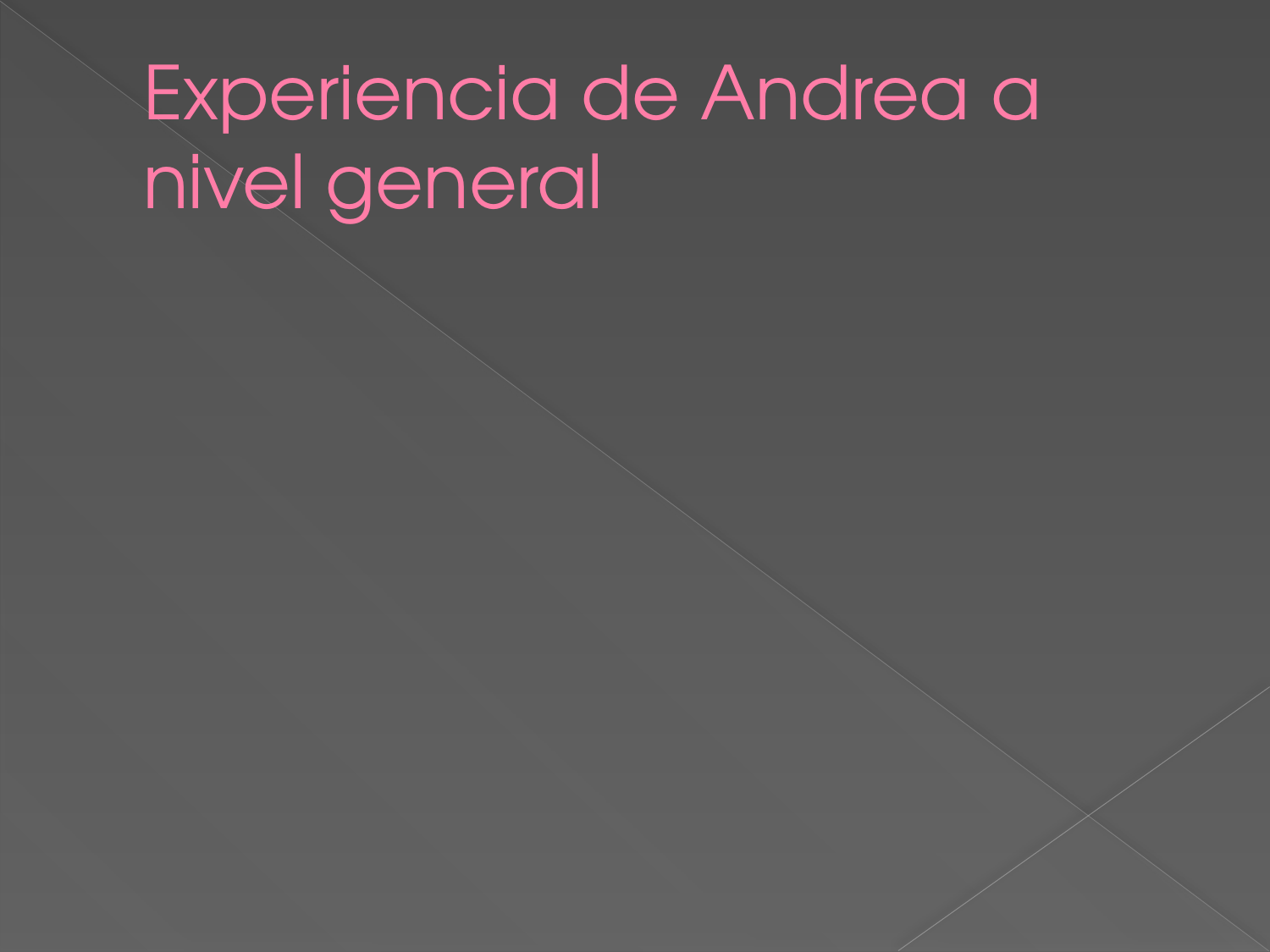

# Experiencia de Andrea a nivel general